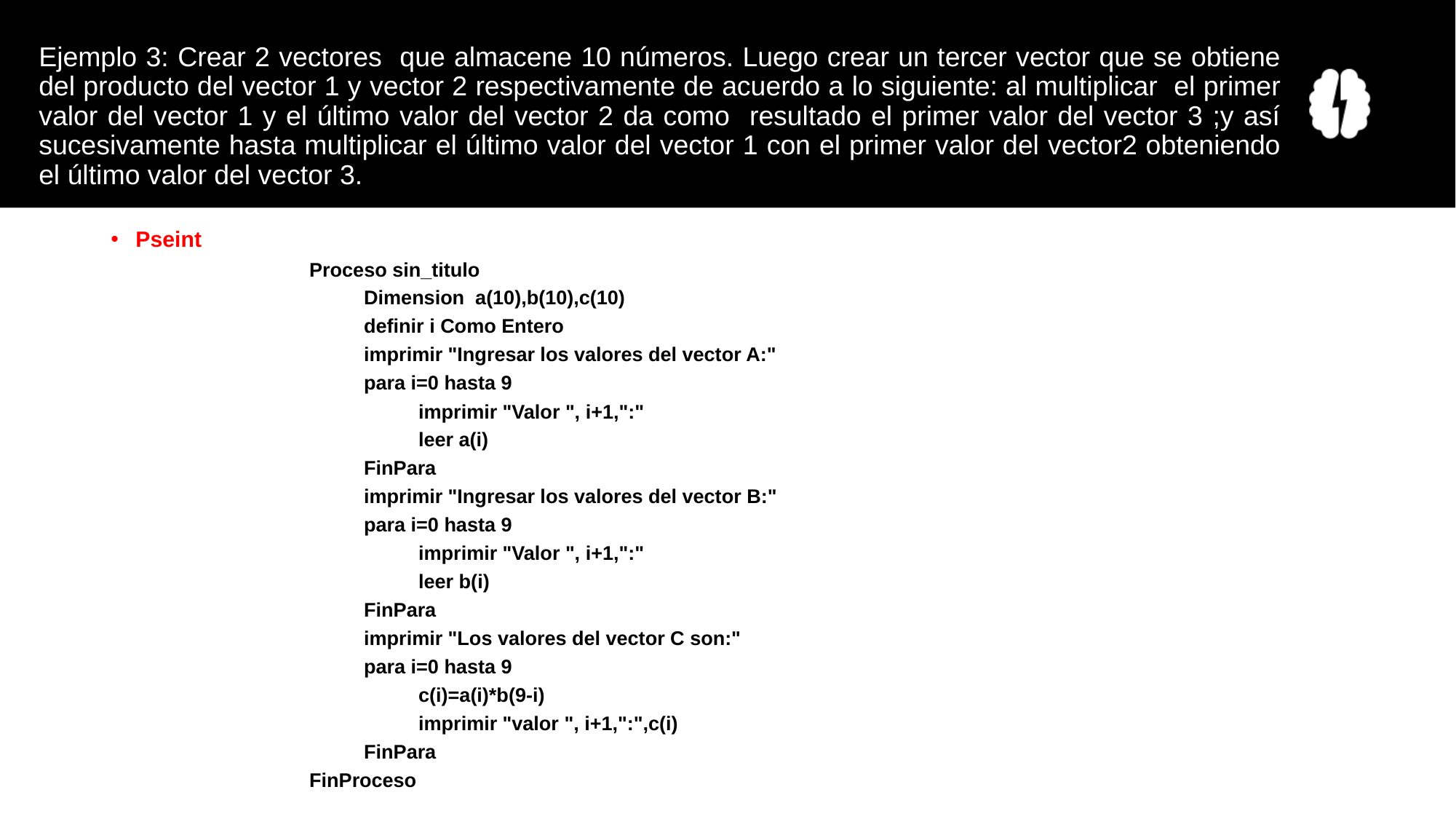

# Ejemplo 3: Crear 2 vectores  que almacene 10 números. Luego crear un tercer vector que se obtiene del producto del vector 1 y vector 2 respectivamente de acuerdo a lo siguiente: al multiplicar  el primer valor del vector 1 y el último valor del vector 2 da como  resultado el primer valor del vector 3 ;y así sucesivamente hasta multiplicar el último valor del vector 1 con el primer valor del vector2 obteniendo el último valor del vector 3.
Pseint
Proceso sin_titulo
	Dimension  a(10),b(10),c(10)
	definir i Como Entero
	imprimir "Ingresar los valores del vector A:"
	para i=0 hasta 9
		imprimir "Valor ", i+1,":"
		leer a(i)
	FinPara
	imprimir "Ingresar los valores del vector B:"
	para i=0 hasta 9
		imprimir "Valor ", i+1,":"
		leer b(i)
	FinPara
	imprimir "Los valores del vector C son:"
	para i=0 hasta 9
		c(i)=a(i)*b(9-i)
		imprimir "valor ", i+1,":",c(i)
	FinPara
FinProceso